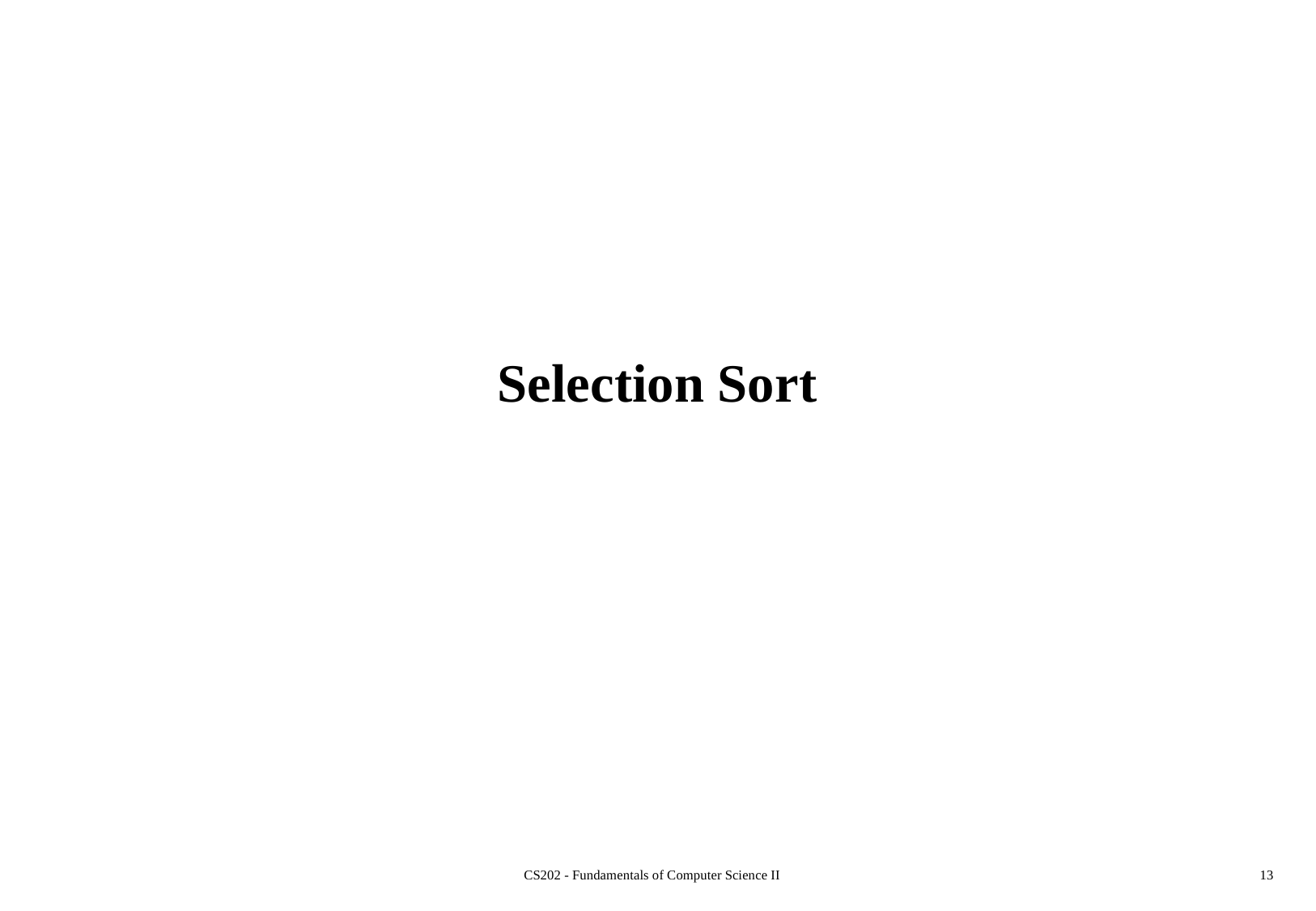

# Selection Sort
CS202 - Fundamentals of Computer Science II
13